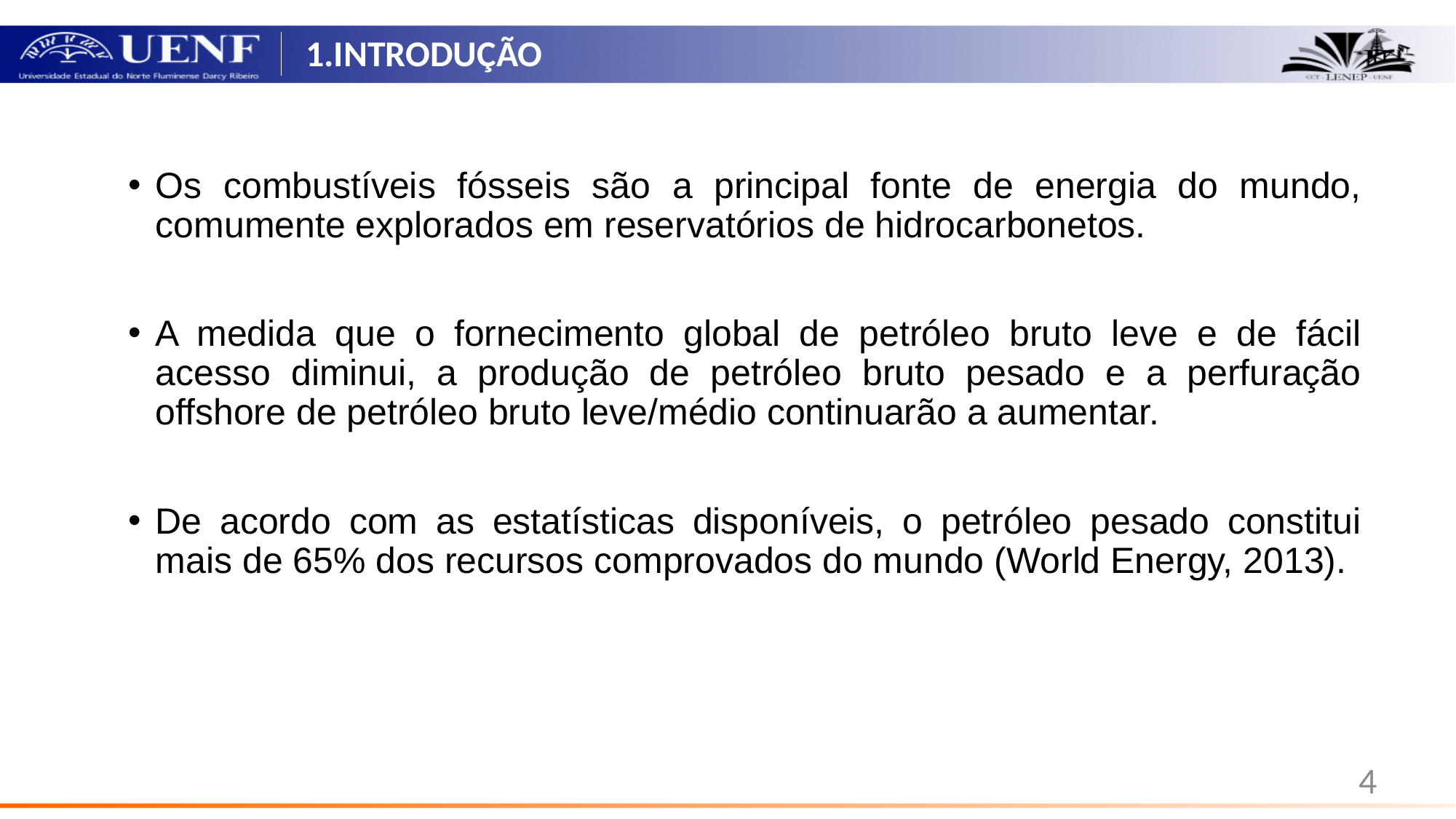

# 1.INTRODUÇÃO
Os combustíveis fósseis são a principal fonte de energia do mundo, comumente explorados em reservatórios de hidrocarbonetos.

A medida que o fornecimento global de petróleo bruto leve e de fácil acesso diminui, a produção de petróleo bruto pesado e a perfuração offshore de petróleo bruto leve/médio continuarão a aumentar.

De acordo com as estatísticas disponíveis, o petróleo pesado constitui mais de 65% dos recursos comprovados do mundo (World Energy, 2013).